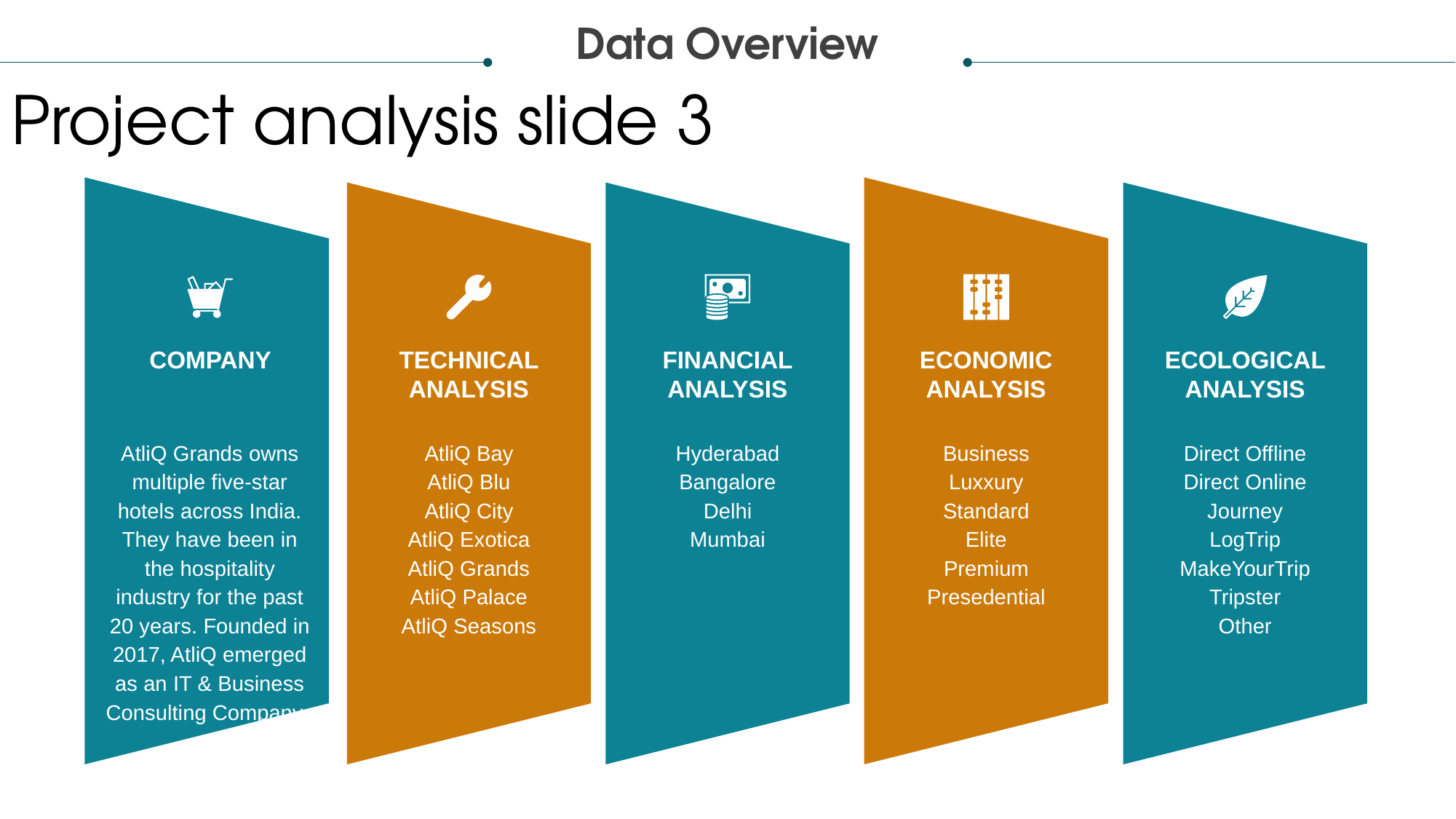

Data Overview
Project analysis slide 3

COMPANY
TECHNICAL ANALYSIS
FINANCIAL ANALYSIS
ECONOMIC ANALYSIS
ECOLOGICAL ANALYSIS

AtliQ Grands owns multiple five-star hotels across India. They have been in the hospitality industry for the past 20 years. Founded in 2017, AtliQ emerged as an IT & Business Consulting Company.
AtliQ Bay
AtliQ Blu
AtliQ City
AtliQ Exotica
AtliQ Grands
AtliQ Palace
AtliQ Seasons
Hyderabad
Bangalore
Delhi
Mumbai
Business
Luxxury
Standard
Elite
Premium
Presedential
Direct Offline
Direct Online
Journey
LogTrip
MakeYourTrip
Tripster
Other